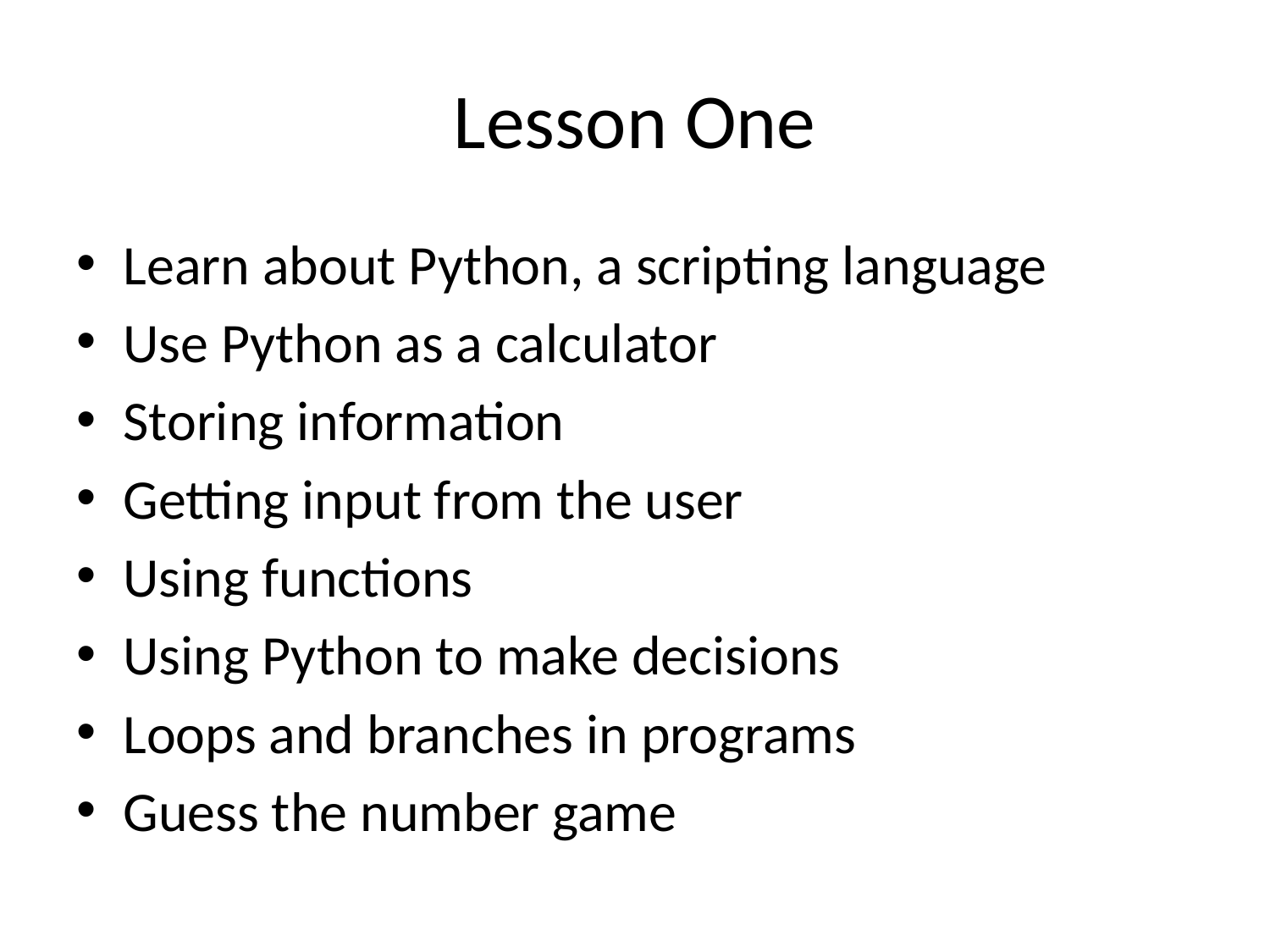

# Lesson One
Learn about Python, a scripting language
Use Python as a calculator
Storing information
Getting input from the user
Using functions
Using Python to make decisions
Loops and branches in programs
Guess the number game